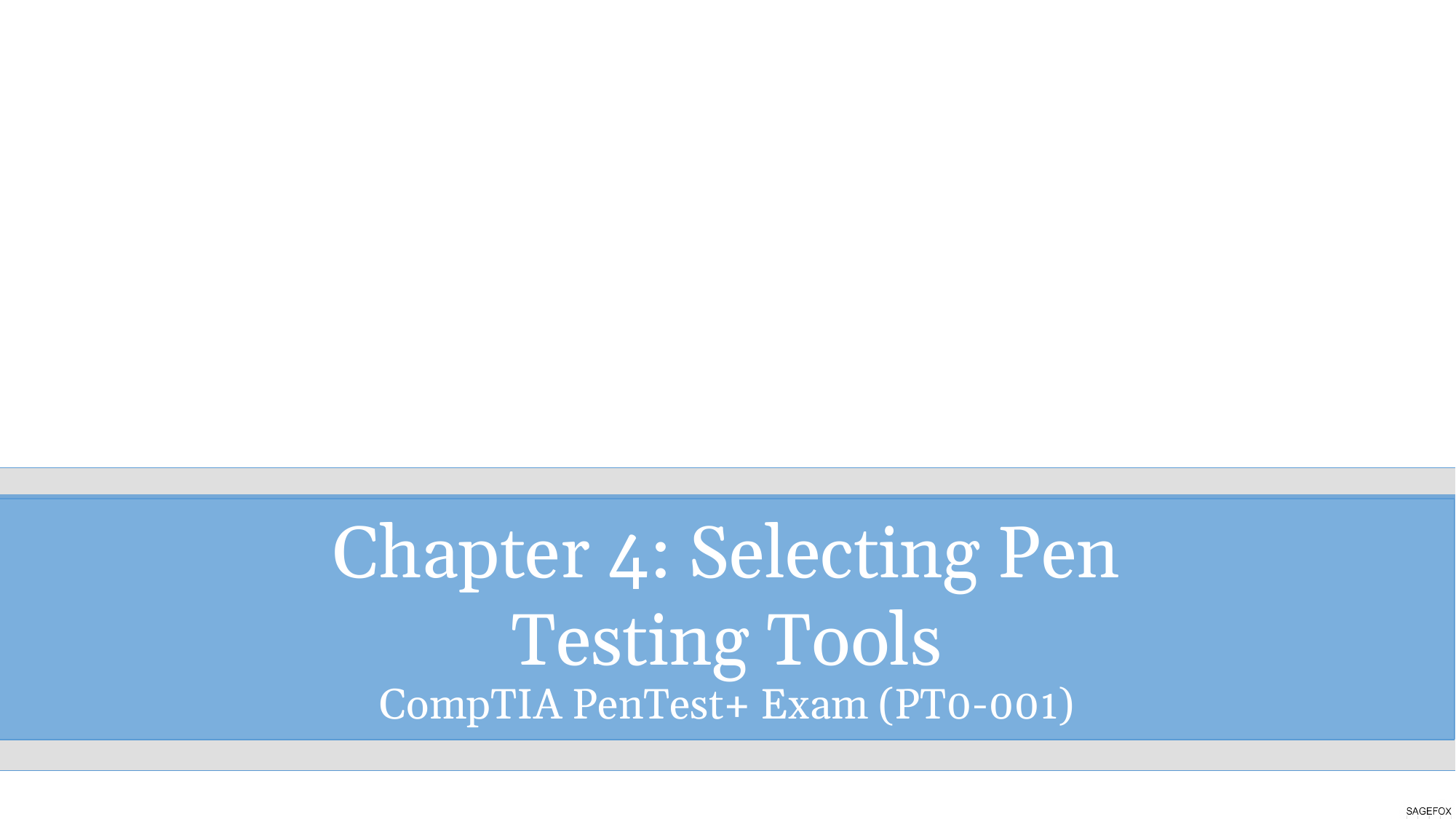

Chapter 4: Selecting Pen Testing Tools
CompTIA PenTest+ Exam (PT0-001)